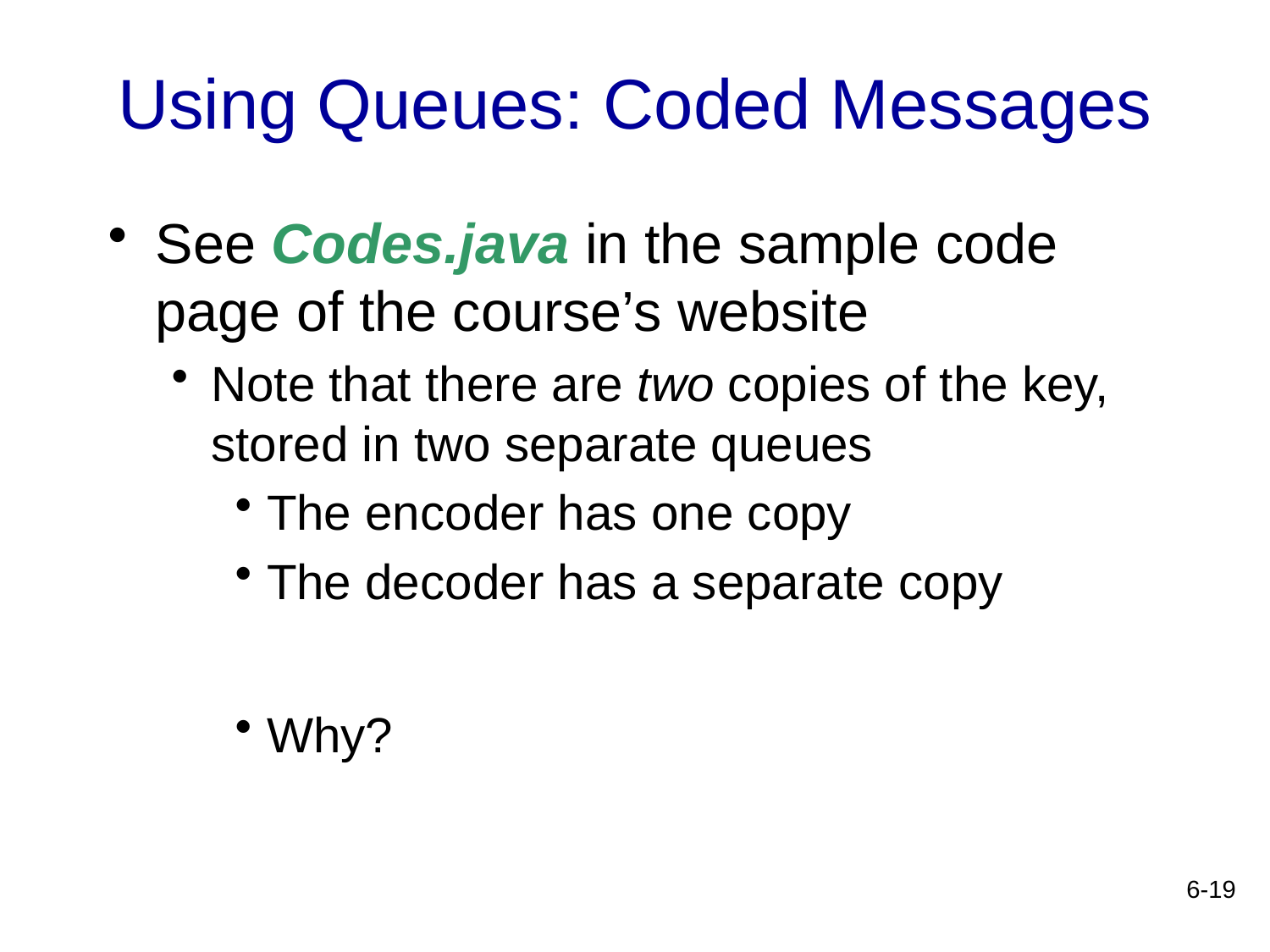

# Using Queues: Coded Messages
See Codes.java in the sample code page of the course’s website
Note that there are two copies of the key, stored in two separate queues
The encoder has one copy
The decoder has a separate copy

Why?

6-19